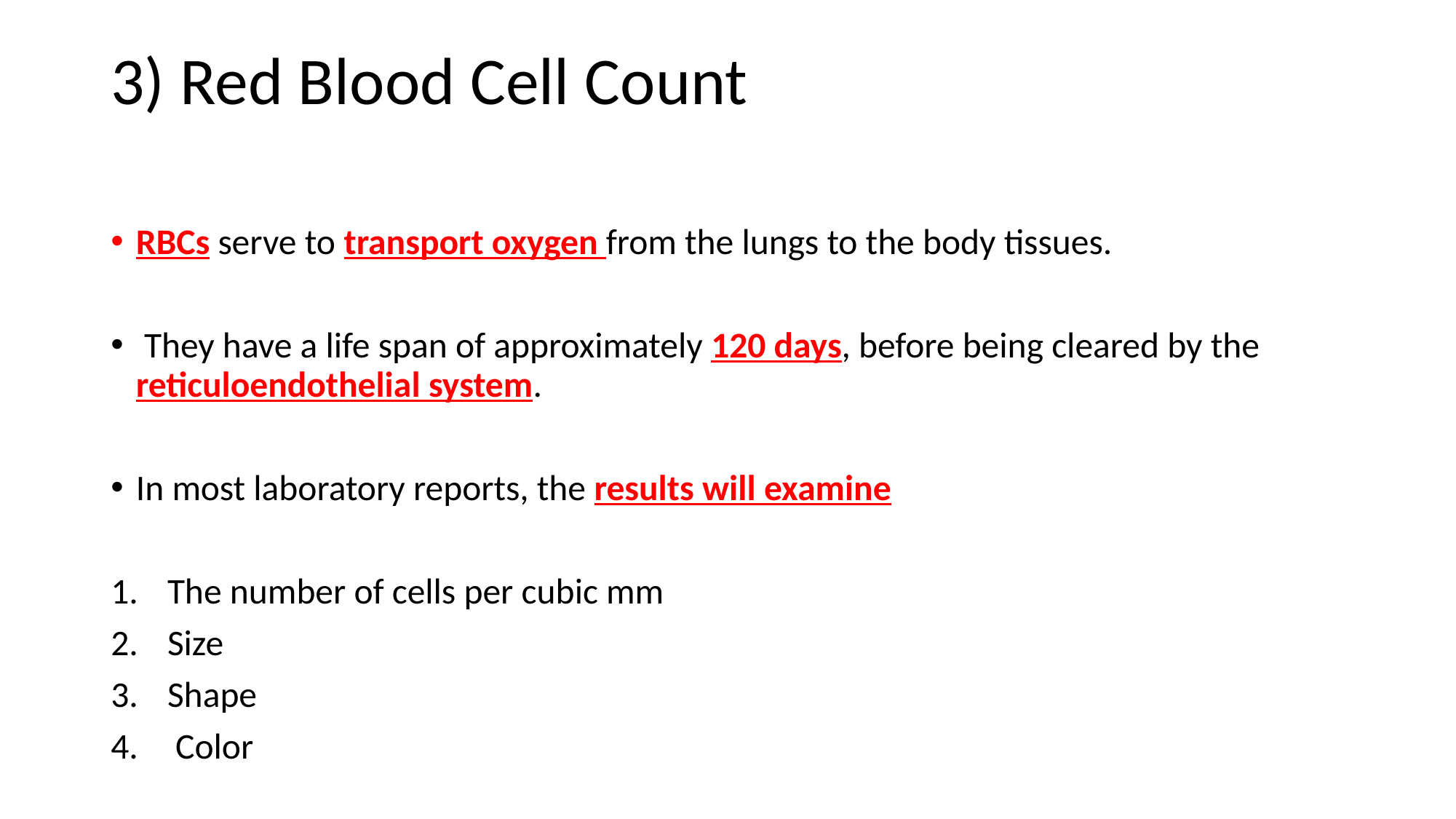

# 3) Red Blood Cell Count
RBCs serve to transport oxygen from the lungs to the body tissues.

 They have a life span of approximately 120 days, before being cleared by the reticuloendothelial system.

In most laboratory reports, the results will examine

The number of cells per cubic mm
Size
Shape
 Color